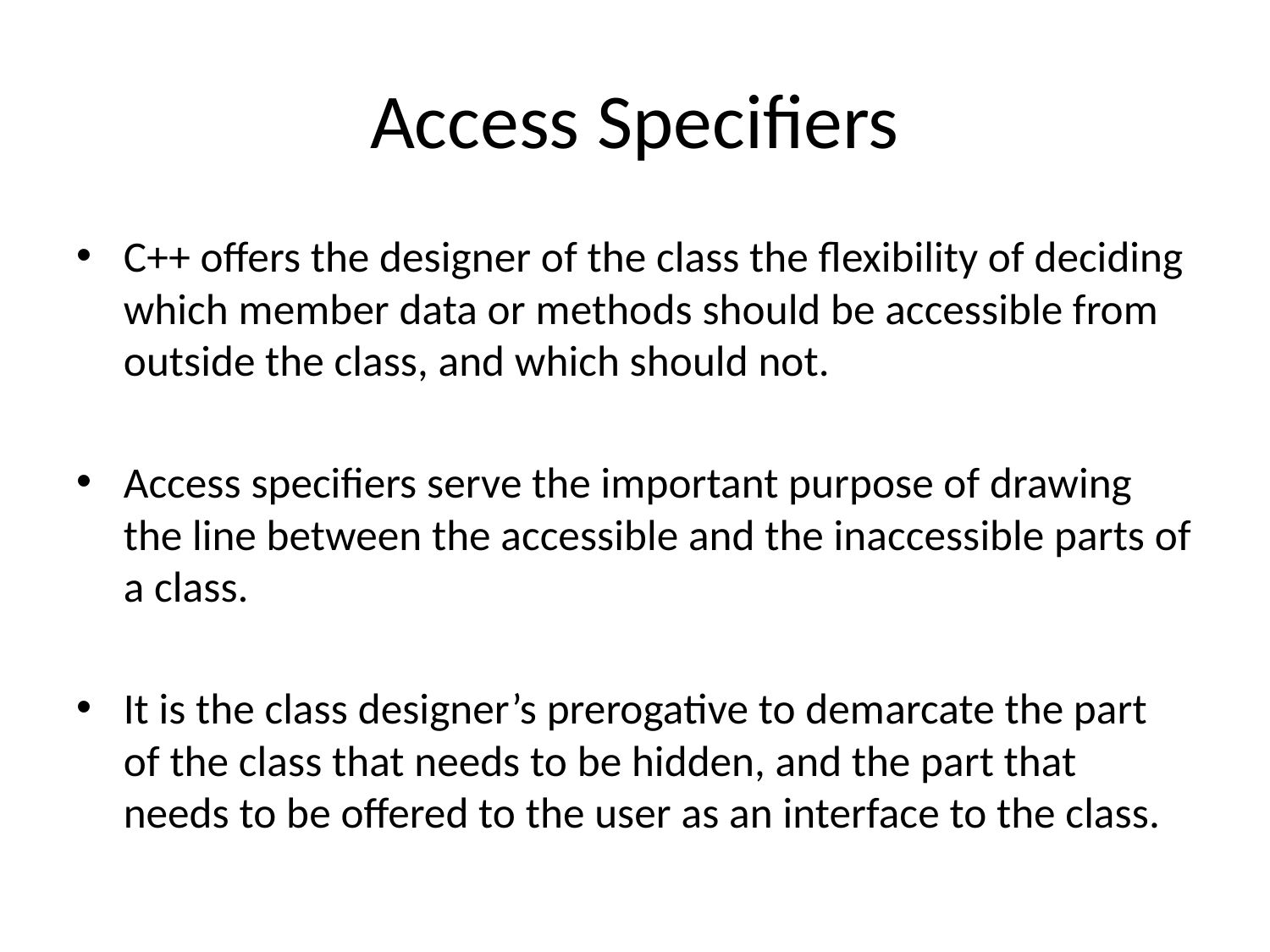

# Access Specifiers
C++ offers the designer of the class the flexibility of deciding which member data or methods should be accessible from outside the class, and which should not.

Access specifiers serve the important purpose of drawing the line between the accessible and the inaccessible parts of a class.

It is the class designer’s prerogative to demarcate the part of the class that needs to be hidden, and the part that needs to be offered to the user as an interface to the class.